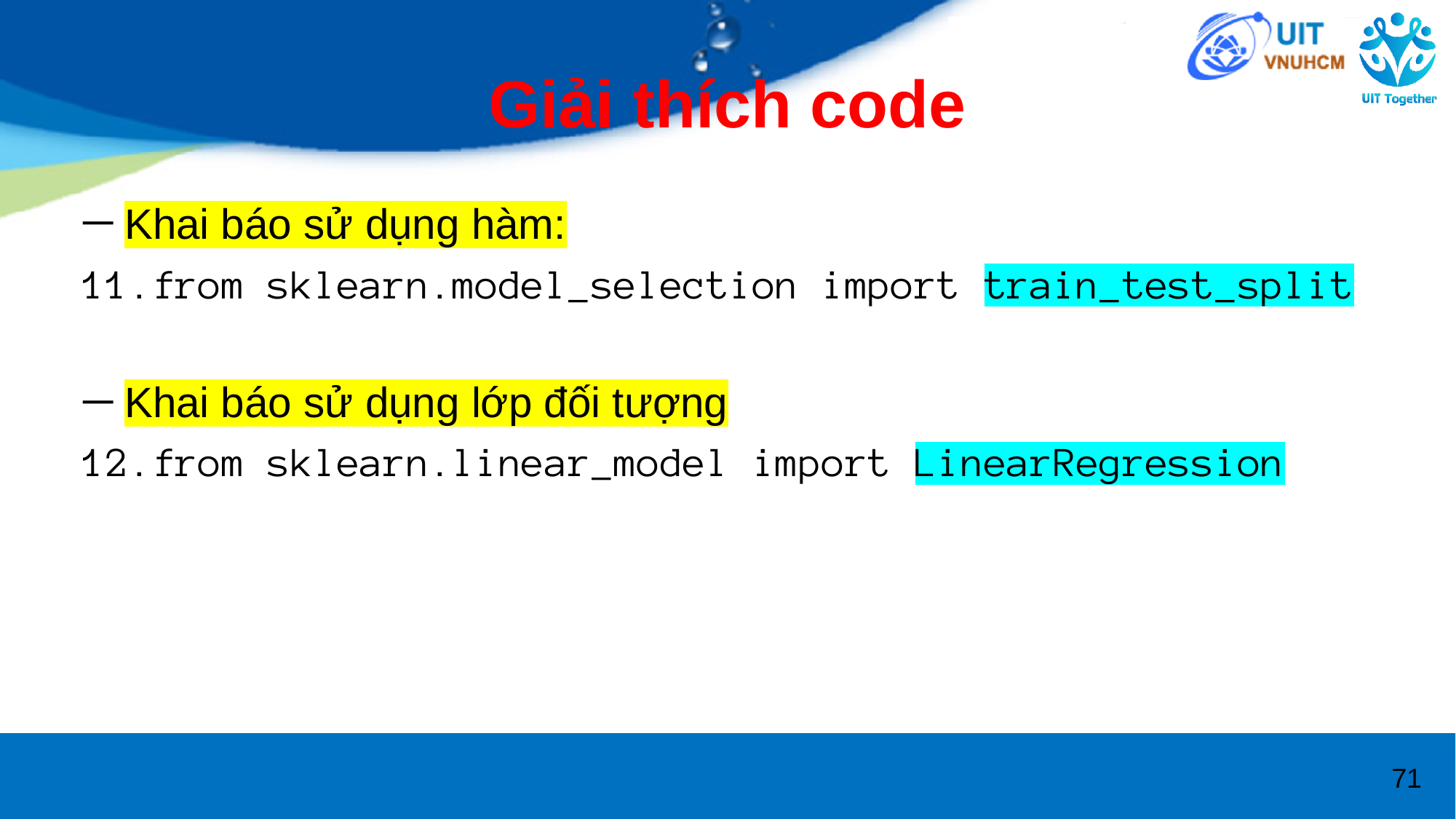

# Giải thích code
Khai báo sử dụng hàm:
from sklearn.model_selection import train_test_split

Khai báo sử dụng lớp đối tượng
from sklearn.linear_model import LinearRegression